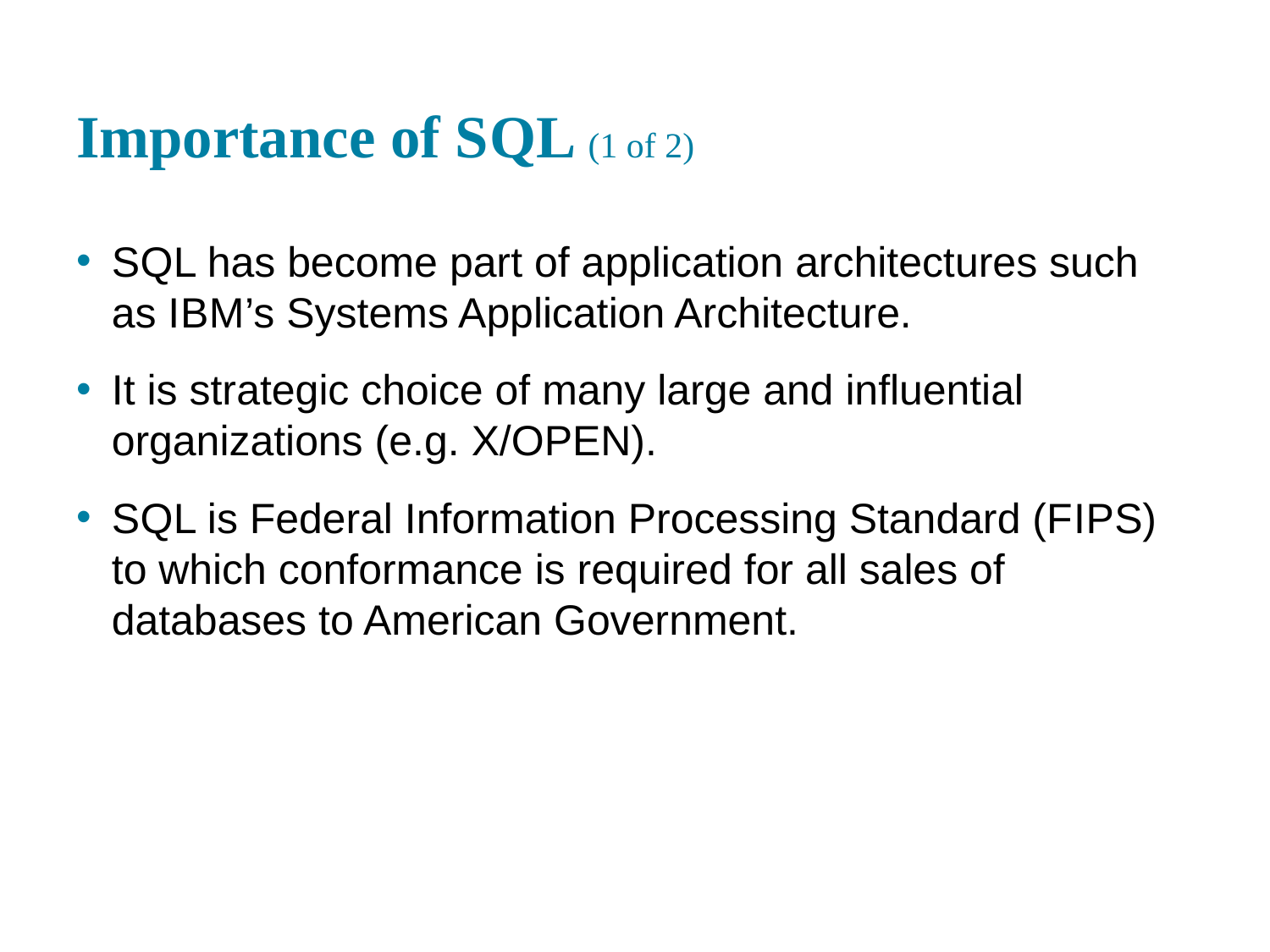

# Importance of S Q L (1 of 2)
S Q L has become part of application architectures such as I B M ’s Systems Application Architecture.
It is strategic choice of many large and influential organizations (e.g. X/OPEN).
S Q L is Federal Information Processing Standard (F I P S) to which conformance is required for all sales of databases to American Government.